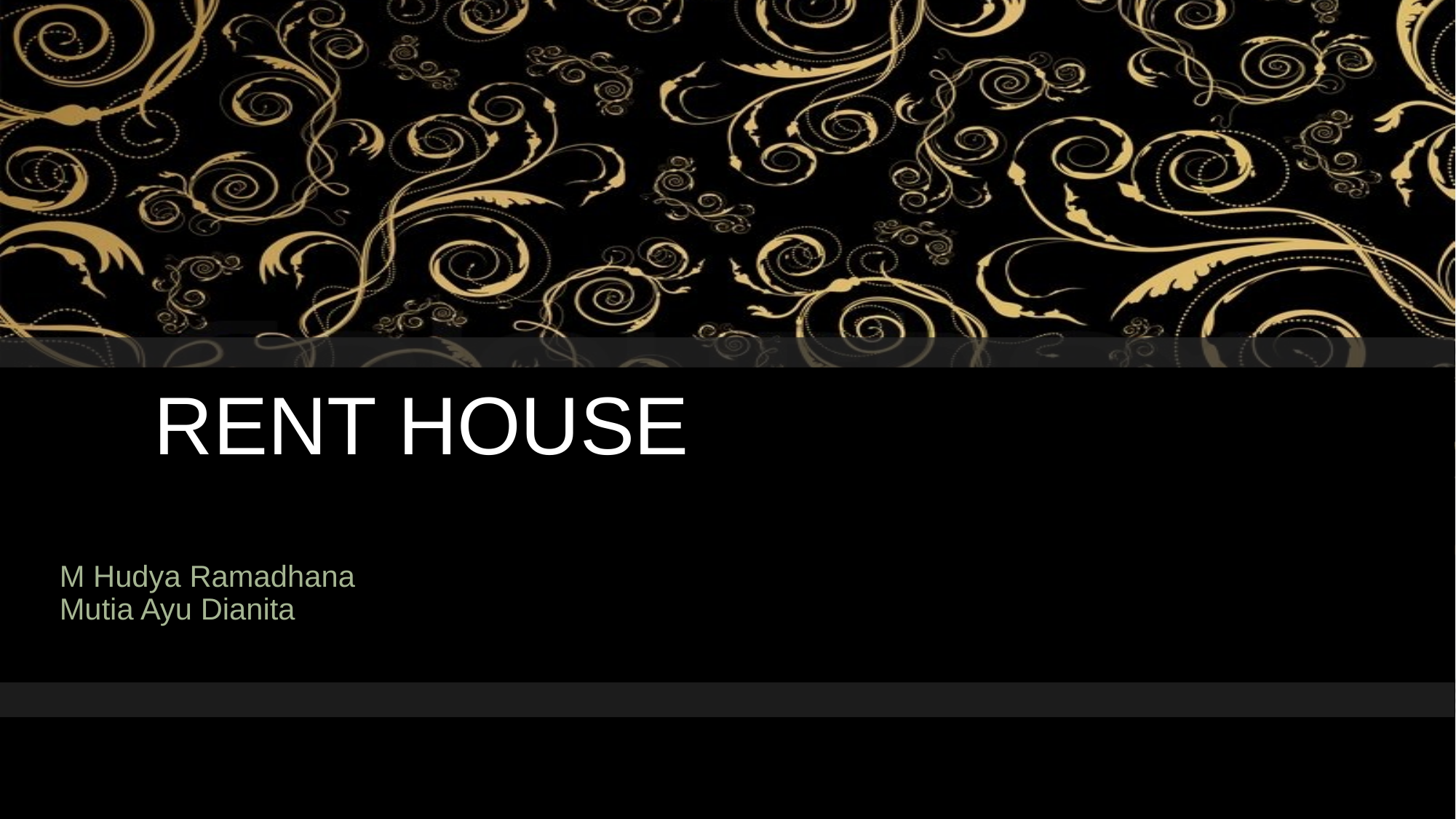

# RENT HOUSE
M Hudya Ramadhana
Mutia Ayu Dianita